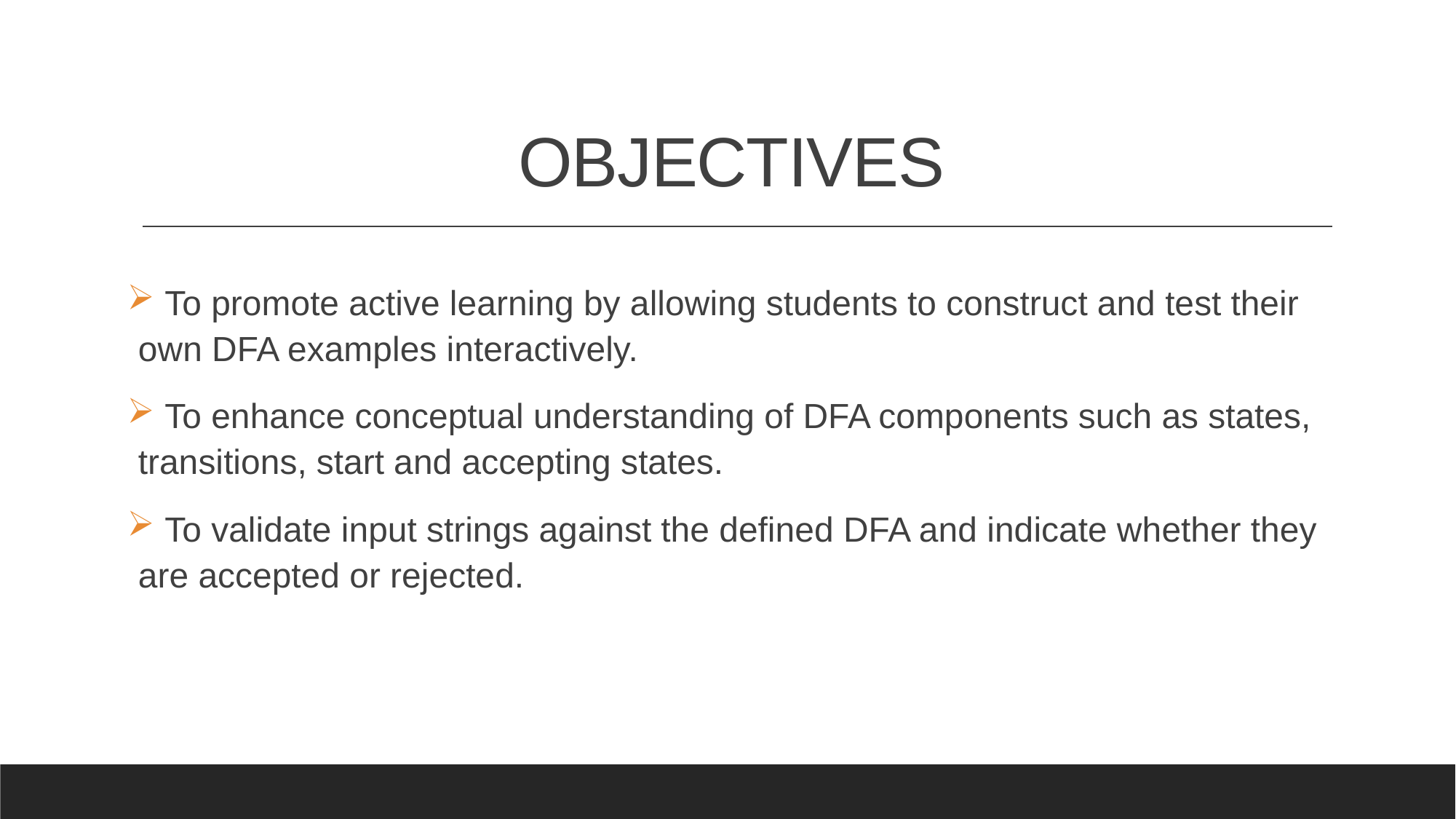

# OBJECTIVES
 To promote active learning by allowing students to construct and test their own DFA examples interactively.
 To enhance conceptual understanding of DFA components such as states, transitions, start and accepting states.
 To validate input strings against the defined DFA and indicate whether they are accepted or rejected.